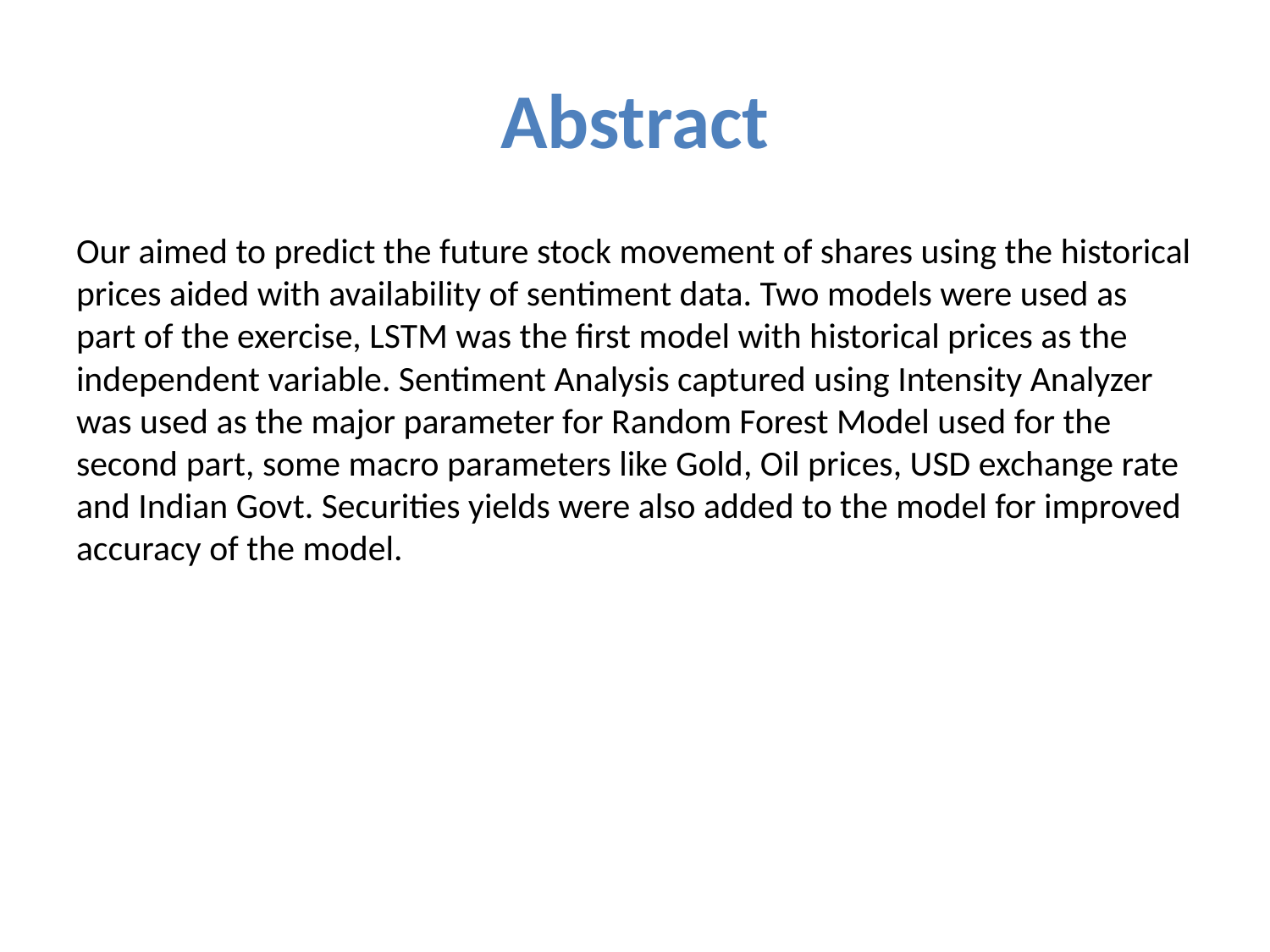

# Abstract
Our aimed to predict the future stock movement of shares using the historical prices aided with availability of sentiment data. Two models were used as part of the exercise, LSTM was the first model with historical prices as the independent variable. Sentiment Analysis captured using Intensity Analyzer was used as the major parameter for Random Forest Model used for the second part, some macro parameters like Gold, Oil prices, USD exchange rate and Indian Govt. Securities yields were also added to the model for improved accuracy of the model.